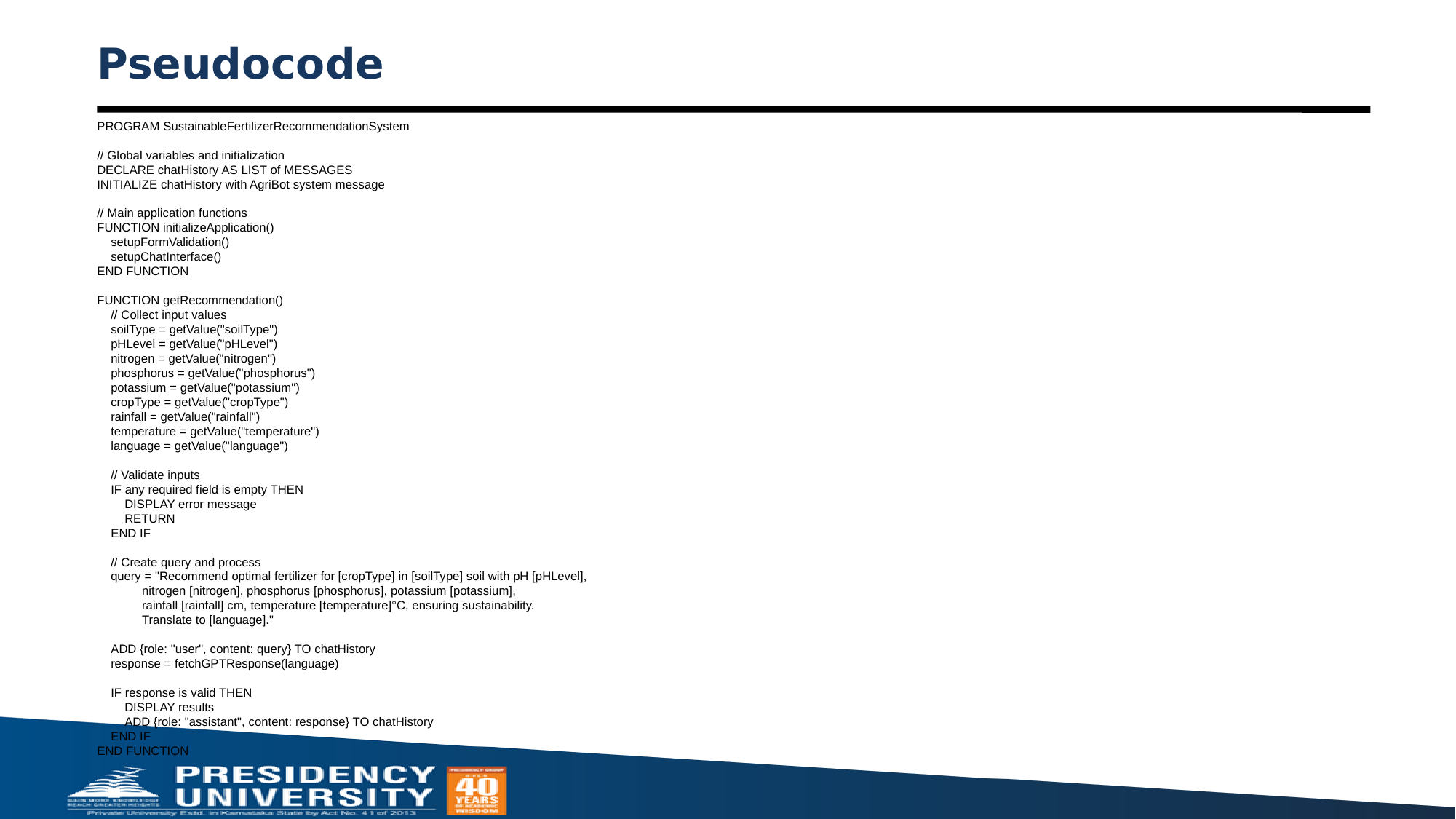

# Pseudocode
PROGRAM SustainableFertilizerRecommendationSystem

// Global variables and initialization
DECLARE chatHistory AS LIST of MESSAGES
INITIALIZE chatHistory with AgriBot system message

// Main application functions
FUNCTION initializeApplication()
    setupFormValidation()
    setupChatInterface()
END FUNCTION

FUNCTION getRecommendation()
    // Collect input values
    soilType = getValue("soilType")
    pHLevel = getValue("pHLevel")
    nitrogen = getValue("nitrogen")
    phosphorus = getValue("phosphorus")
    potassium = getValue("potassium")
    cropType = getValue("cropType")
    rainfall = getValue("rainfall")
    temperature = getValue("temperature")
    language = getValue("language")

    // Validate inputs
    IF any required field is empty THEN
        DISPLAY error message
        RETURN
    END IF

    // Create query and process
    query = "Recommend optimal fertilizer for [cropType] in [soilType] soil with pH [pHLevel],
             nitrogen [nitrogen], phosphorus [phosphorus], potassium [potassium],
             rainfall [rainfall] cm, temperature [temperature]°C, ensuring sustainability.
             Translate to [language]."

    ADD {role: "user", content: query} TO chatHistory
    response = fetchGPTResponse(language)

    IF response is valid THEN
        DISPLAY results
        ADD {role: "assistant", content: response} TO chatHistory
    END IF
END FUNCTION